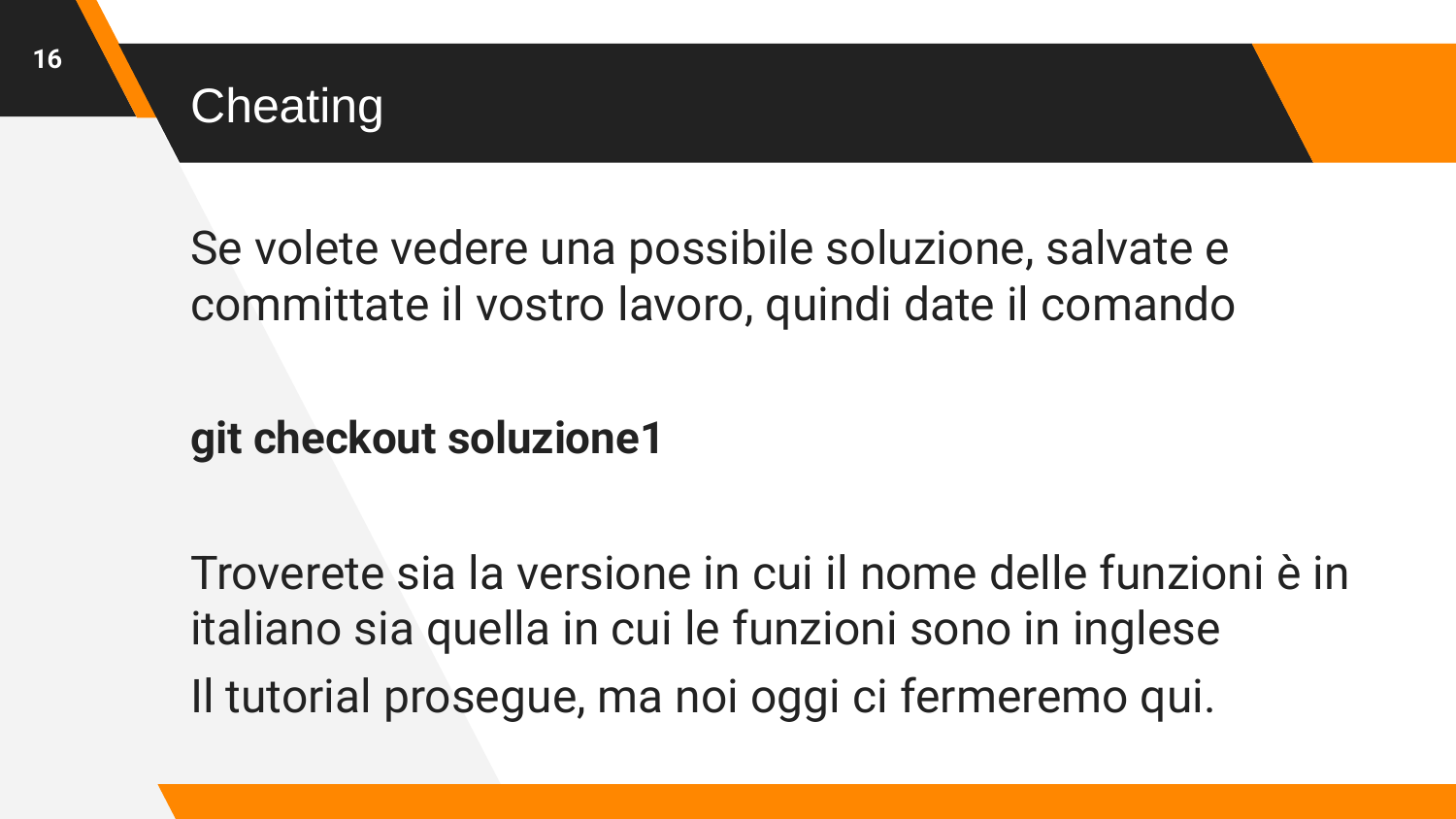

16
# Cheating
Se volete vedere una possibile soluzione, salvate e committate il vostro lavoro, quindi date il comando

git checkout soluzione1

Troverete sia la versione in cui il nome delle funzioni è in italiano sia quella in cui le funzioni sono in inglese
Il tutorial prosegue, ma noi oggi ci fermeremo qui.